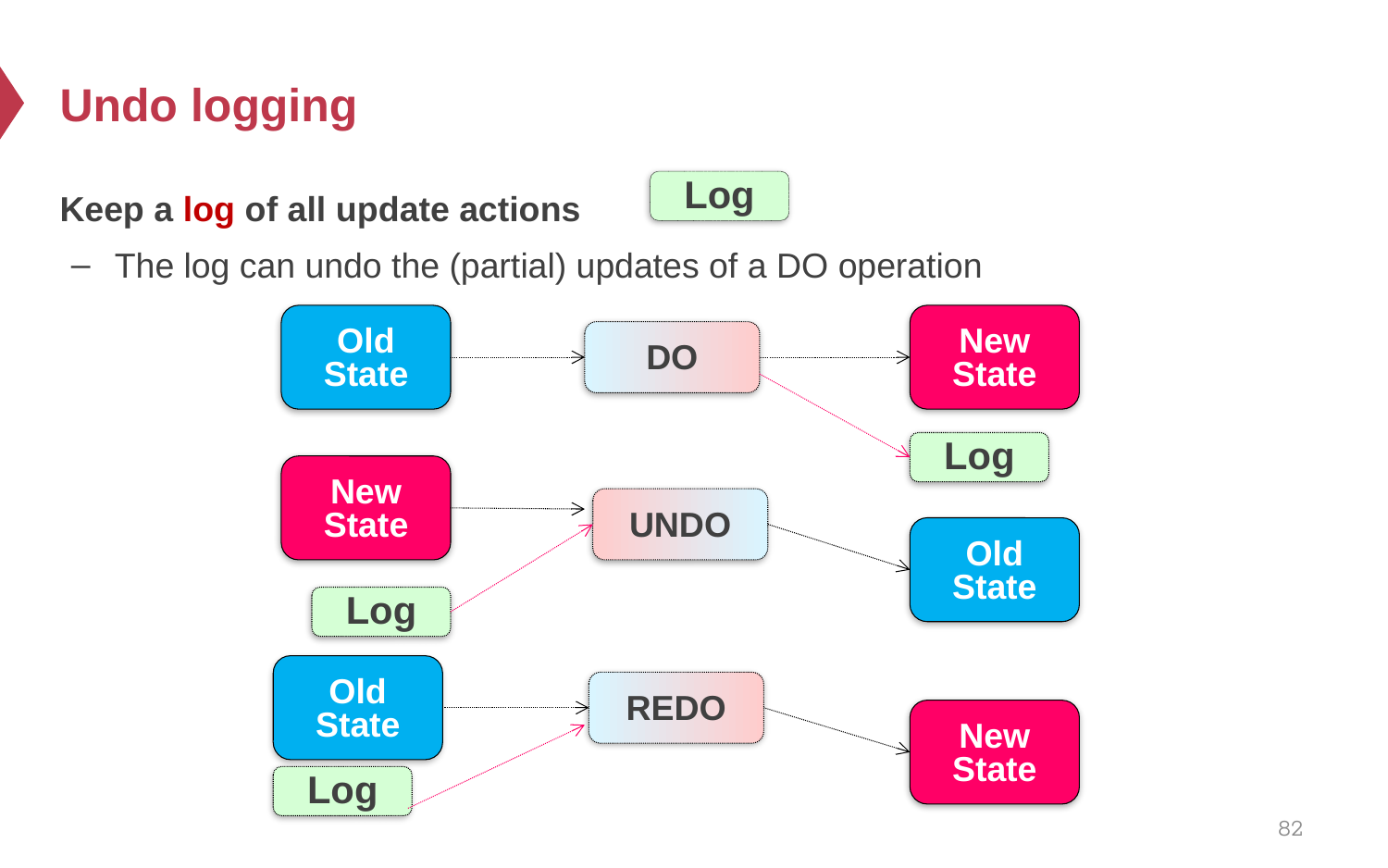

# Undo logging
Keep a log of all update actions
The log can undo the (partial) updates of a DO operation

Log
Old
State
New
State
DO
Log
New
State
UNDO
Old
State
Log
Old
State
REDO
New
State
Log
82